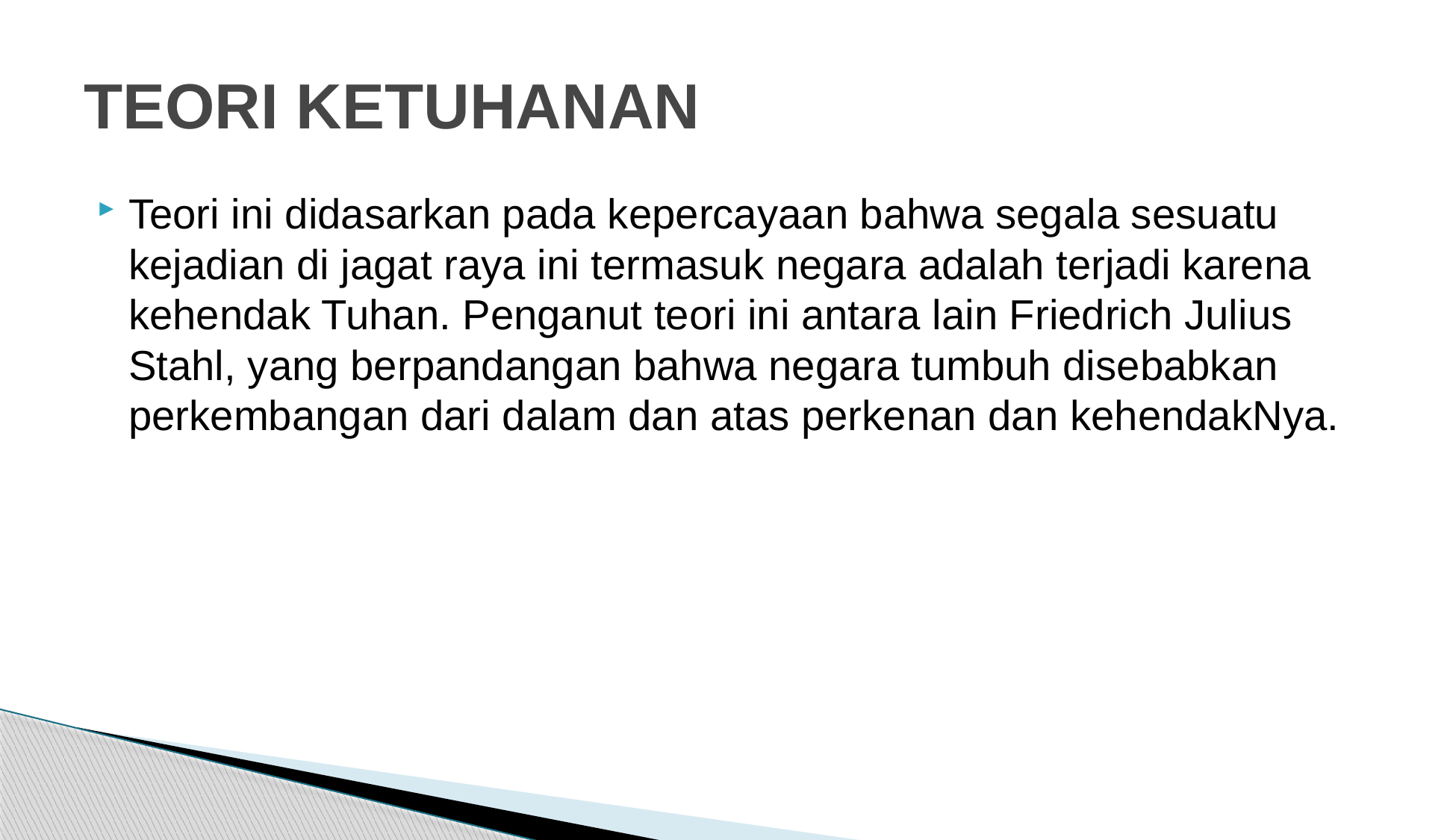

# TEORI KETUHANAN
Teori ini didasarkan pada kepercayaan bahwa segala sesuatu kejadian di jagat raya ini termasuk negara adalah terjadi karena kehendak Tuhan. Penganut teori ini antara lain Friedrich Julius Stahl, yang berpandangan bahwa negara tumbuh disebabkan perkembangan dari dalam dan atas perkenan dan kehendakNya.